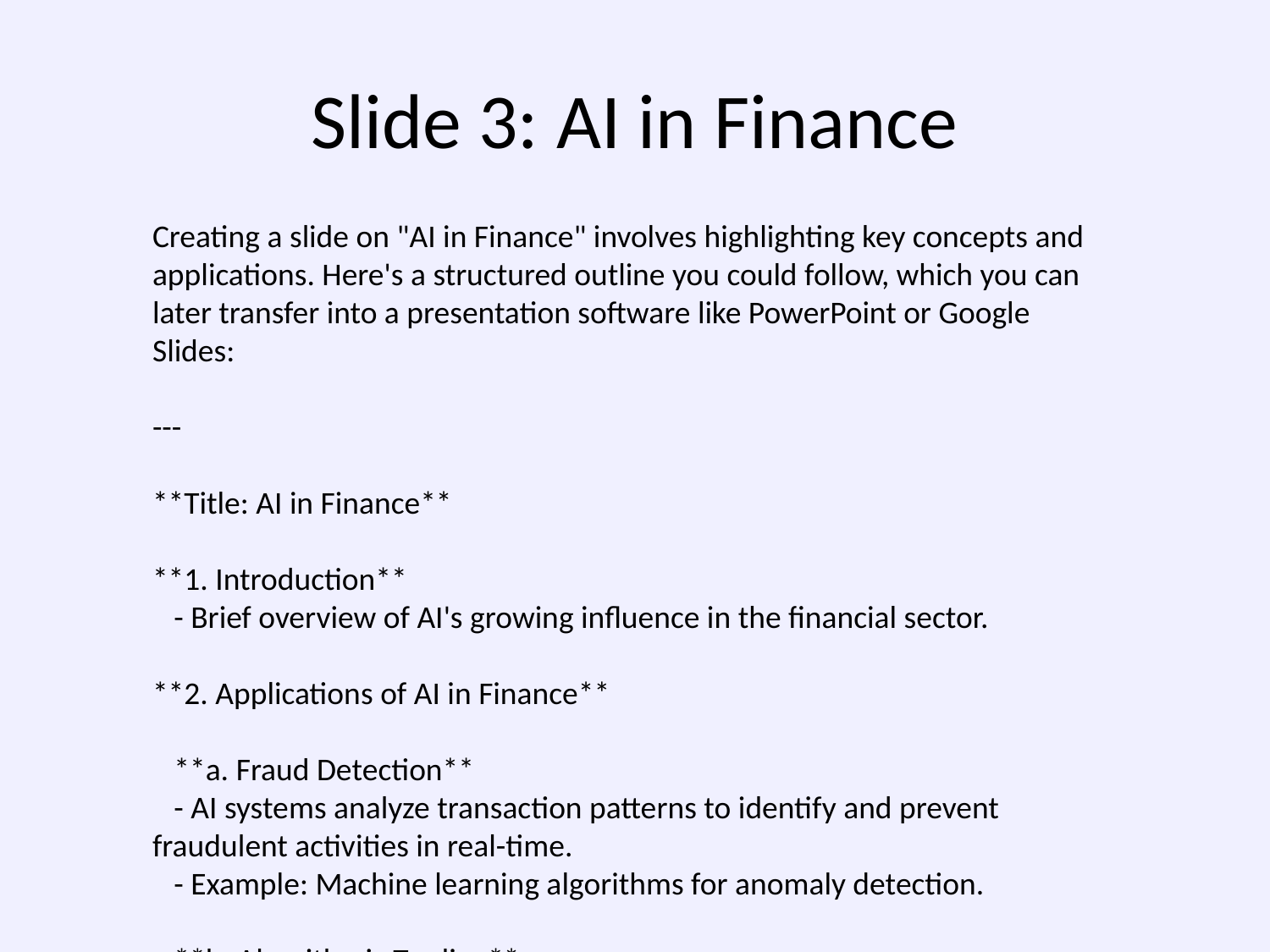

# Slide 3: AI in Finance
Creating a slide on "AI in Finance" involves highlighting key concepts and applications. Here's a structured outline you could follow, which you can later transfer into a presentation software like PowerPoint or Google Slides:

---

**Title: AI in Finance**

**1. Introduction**
   - Brief overview of AI's growing influence in the financial sector.

**2. Applications of AI in Finance**

   **a. Fraud Detection**
   - AI systems analyze transaction patterns to identify and prevent fraudulent activities in real-time.
   - Example: Machine learning algorithms for anomaly detection.

   **b. Algorithmic Trading**
   - AI enables high-frequency trading strategies using predictive analytics.
   - Example: Use of AI models to forecast stock price movements.

   **c. Credit Scoring**
   - AI models improve the accuracy of credit risk assessments.
   - Example: AI-driven credit score modeling based on alternative data sources.

   **d. Personalized Banking**
   - AI-driven chatbots and virtual assistants enhance customer service.
   - Example: AI tools for personalized financial advice and account management.

   **e. Risk Management**
   - AI aids in identifying market risks and optimizing portfolios.
   - Example: Use of AI for stress testing and scenario analysis.

**3. Benefits of AI in Finance**
   - Enhanced decision-making capabilities.
   - Increased efficiency and productivity.
   - Reduction in human errors and operational costs.
   - Ability to offer personalized services to customers.

**4. Challenges and Considerations**
   - Data privacy and security concerns.
   - Regulatory and compliance issues.
   - The potential bias in AI algorithms.
   - The need for transparency and explainability in AI decision-making.

**5. Conclusion**
   - AI is transforming the finance sector by offering innovative solutions.
   - Ongoing advancements and ethical considerations are crucial for the future.

---

Once you have this outline, you can use visuals such as charts, graphs, and icons to illustrate key points and make the slide more engaging.